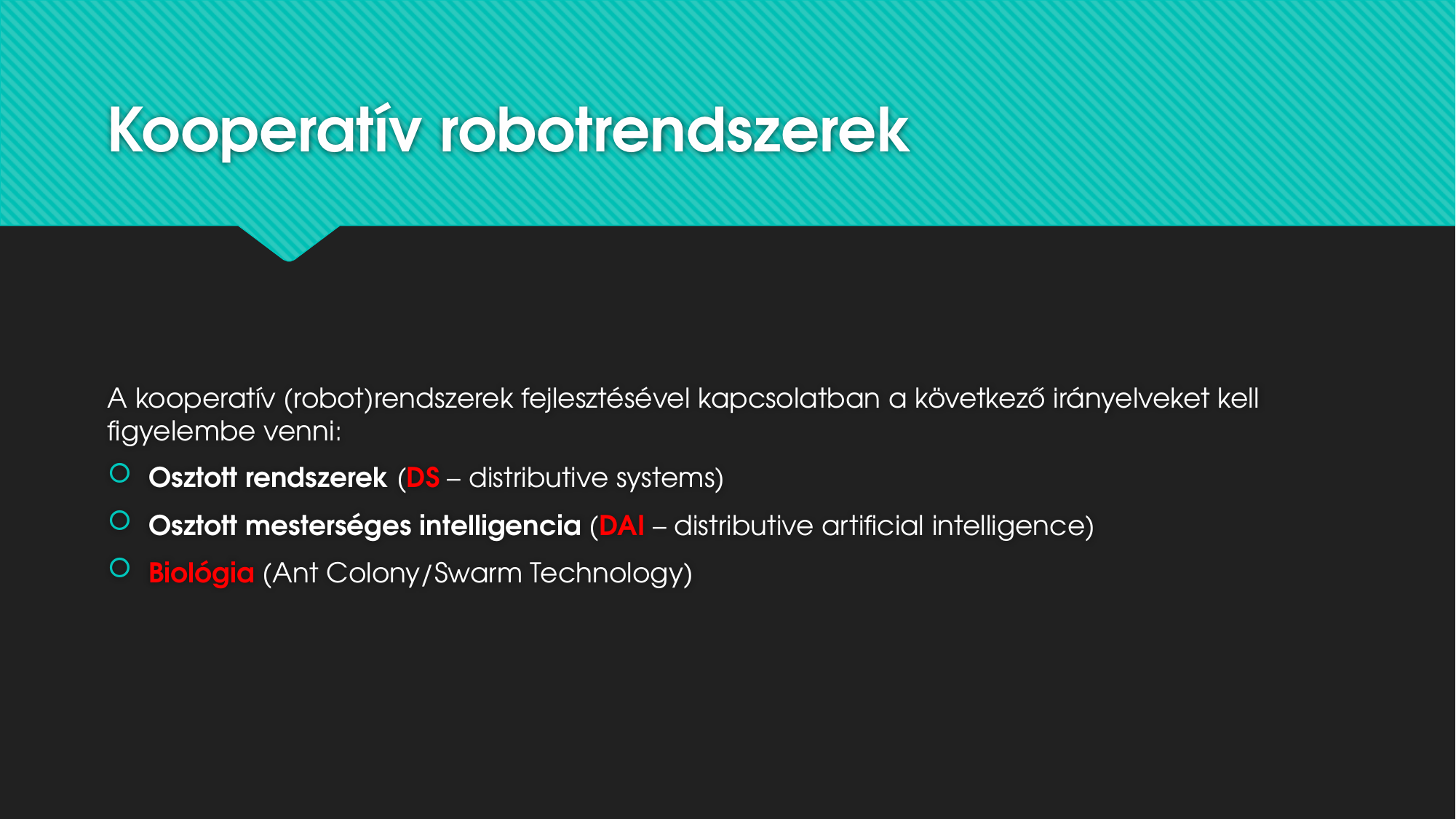

# Kooperatív robotrendszerek
A kooperatív (robot)rendszerek fejlesztésével kapcsolatban a következő irányelveket kell figyelembe venni:
Osztott rendszerek (DS – distributive systems)
Osztott mesterséges intelligencia (DAI – distributive artificial intelligence)
Biológia (Ant Colony/Swarm Technology)